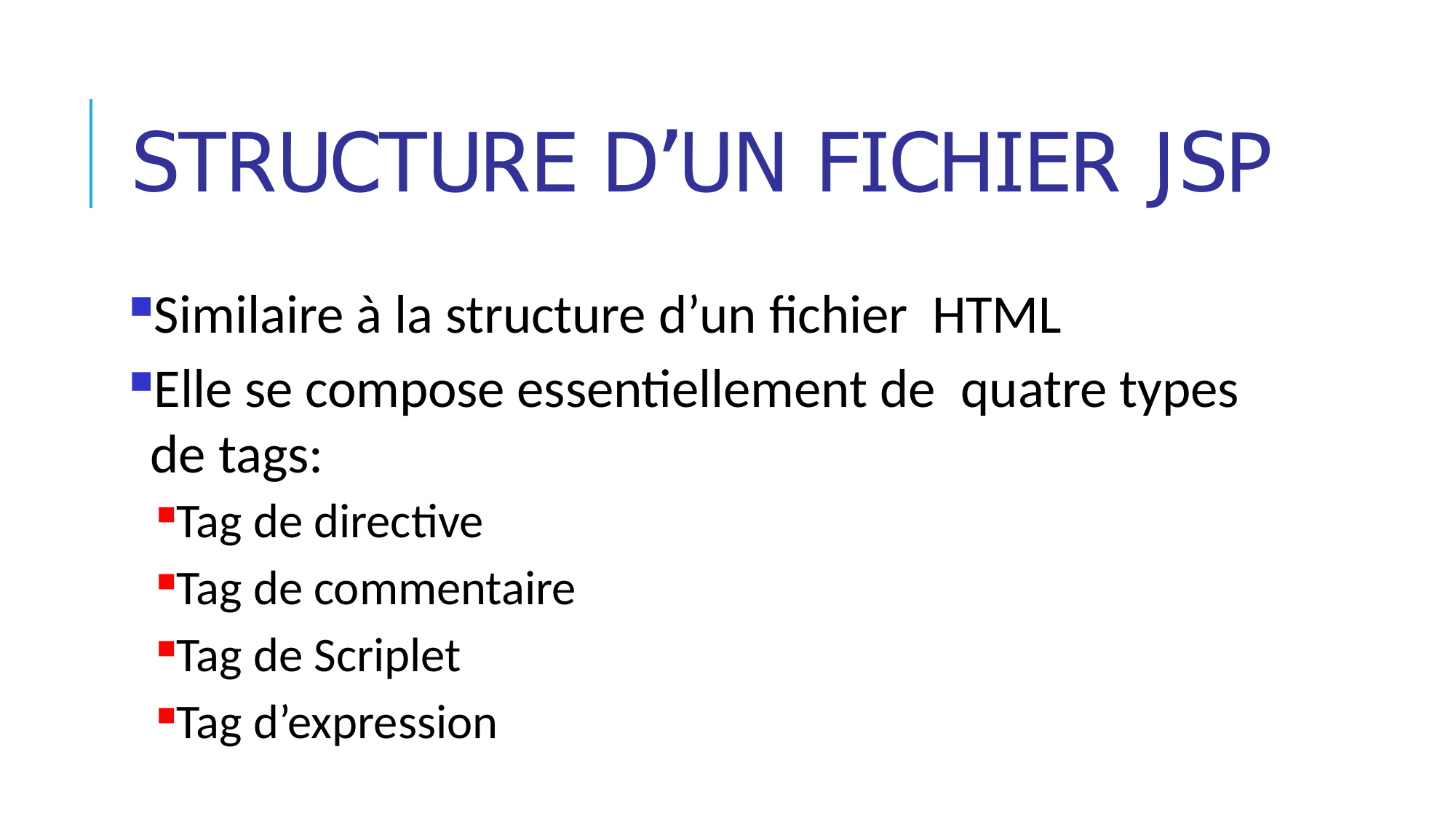

# Structure d’un fichier JSP
Similaire à la structure d’un fichier  HTML
Elle se compose essentiellement de  quatre types de tags:
Tag de directive
Tag de commentaire
Tag de Scriplet
Tag d’expression